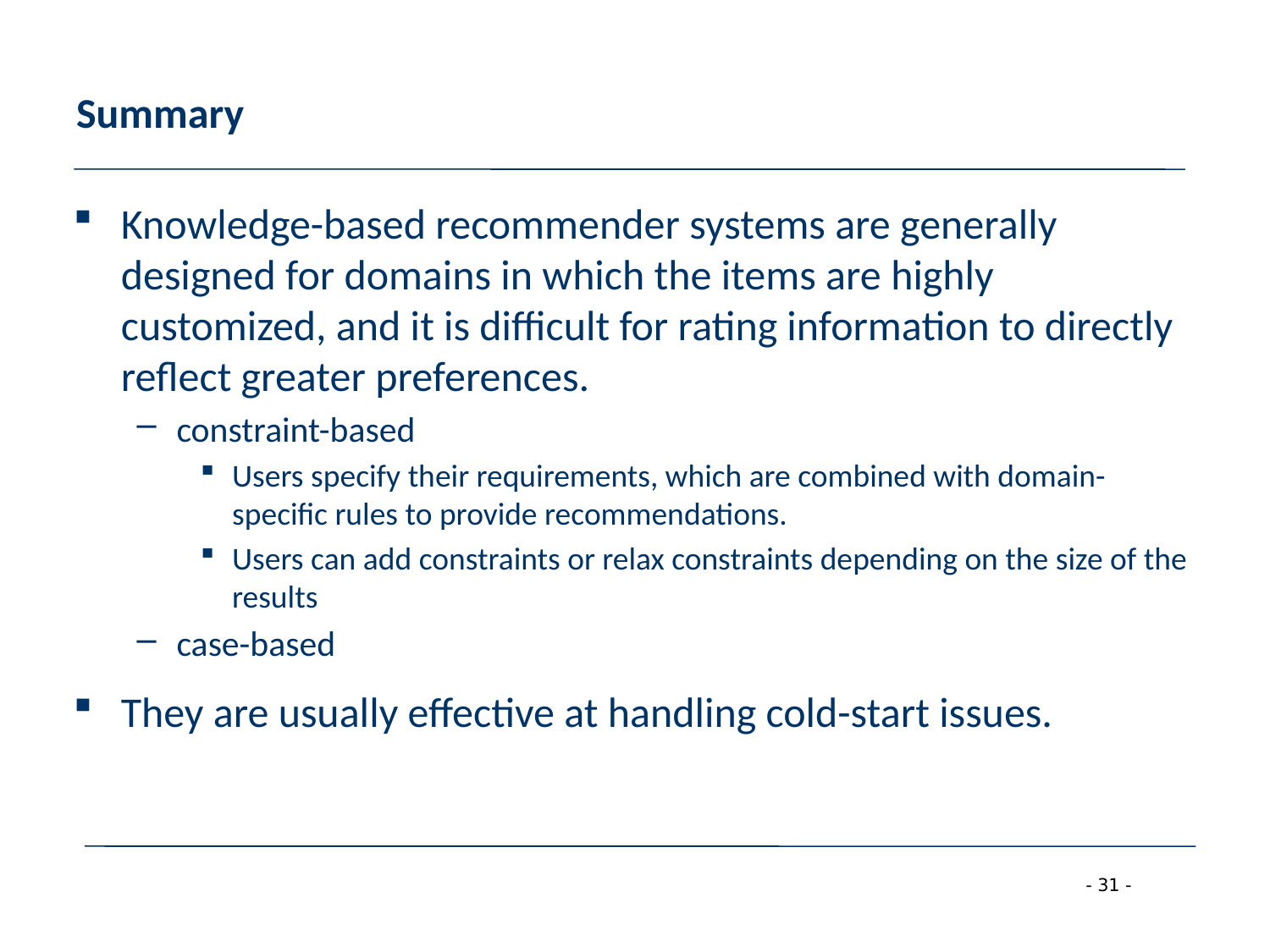

# Summary
Knowledge-based recommender systems are generally designed for domains in which the items are highly customized, and it is difficult for rating information to directly reflect greater preferences.
constraint-based
Users specify their requirements, which are combined with domain-specific rules to provide recommendations.
Users can add constraints or relax constraints depending on the size of the results
case-based
They are usually effective at handling cold-start issues.